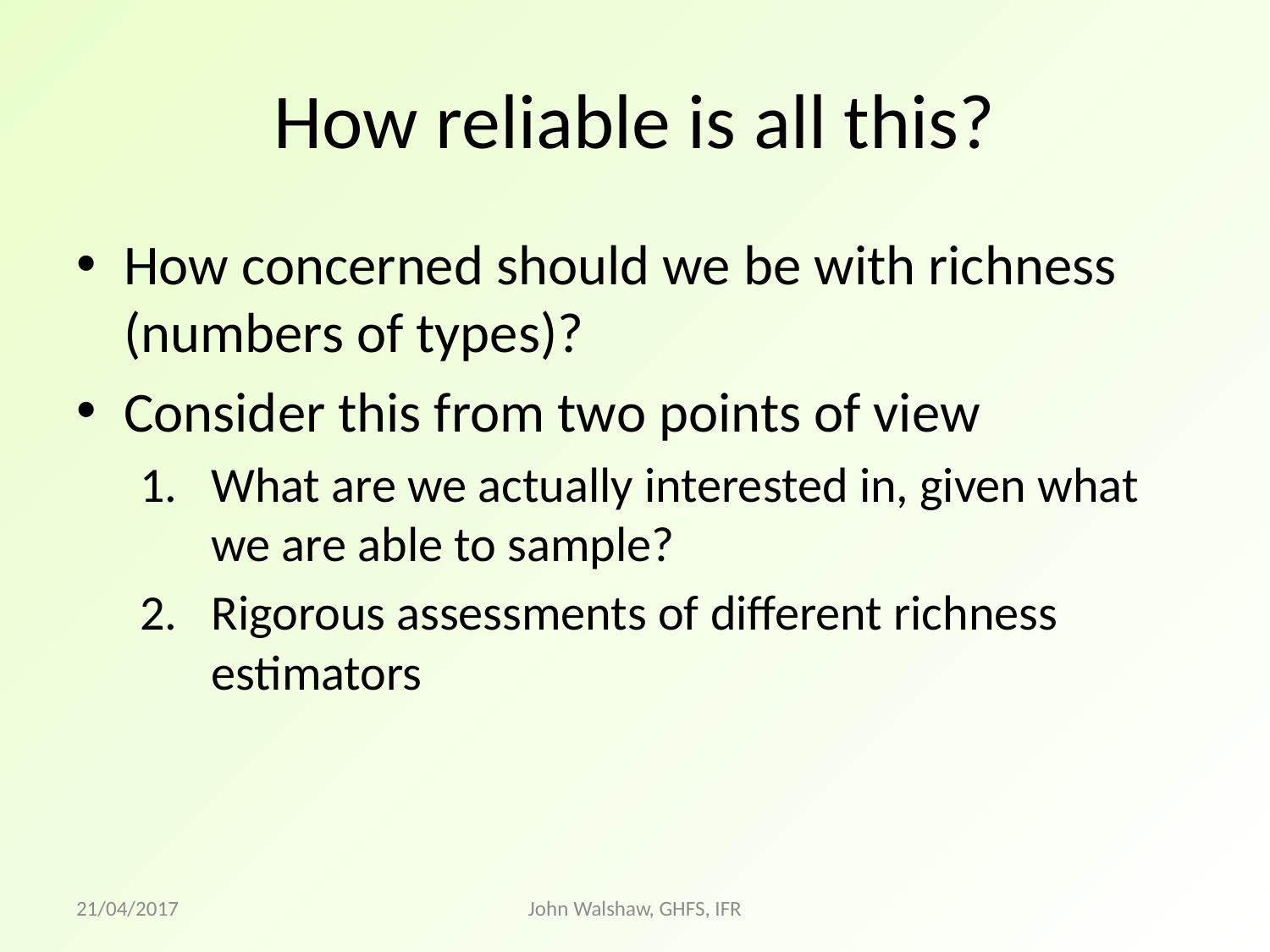

# How reliable is all this?
How concerned should we be with richness (numbers of types)?
Consider this from two points of view
What are we actually interested in, given what we are able to sample?
Rigorous assessments of different richness estimators
21/04/2017
John Walshaw, GHFS, IFR